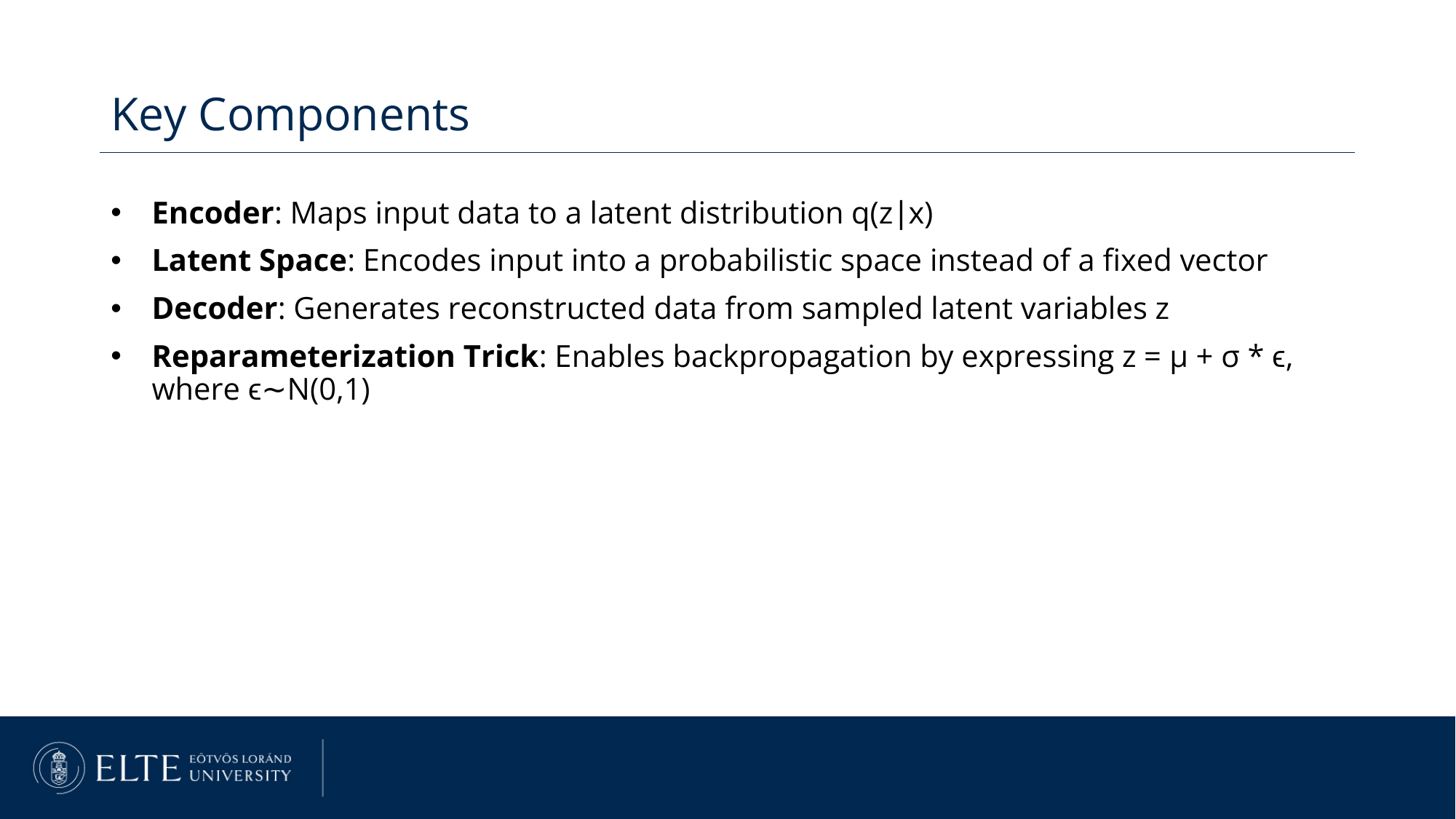

Key Components
Encoder: Maps input data to a latent distribution q(z∣x)
Latent Space: Encodes input into a probabilistic space instead of a fixed vector
Decoder: Generates reconstructed data from sampled latent variables z
Reparameterization Trick: Enables backpropagation by expressing z = μ + σ * ϵ, where ϵ∼N(0,1)